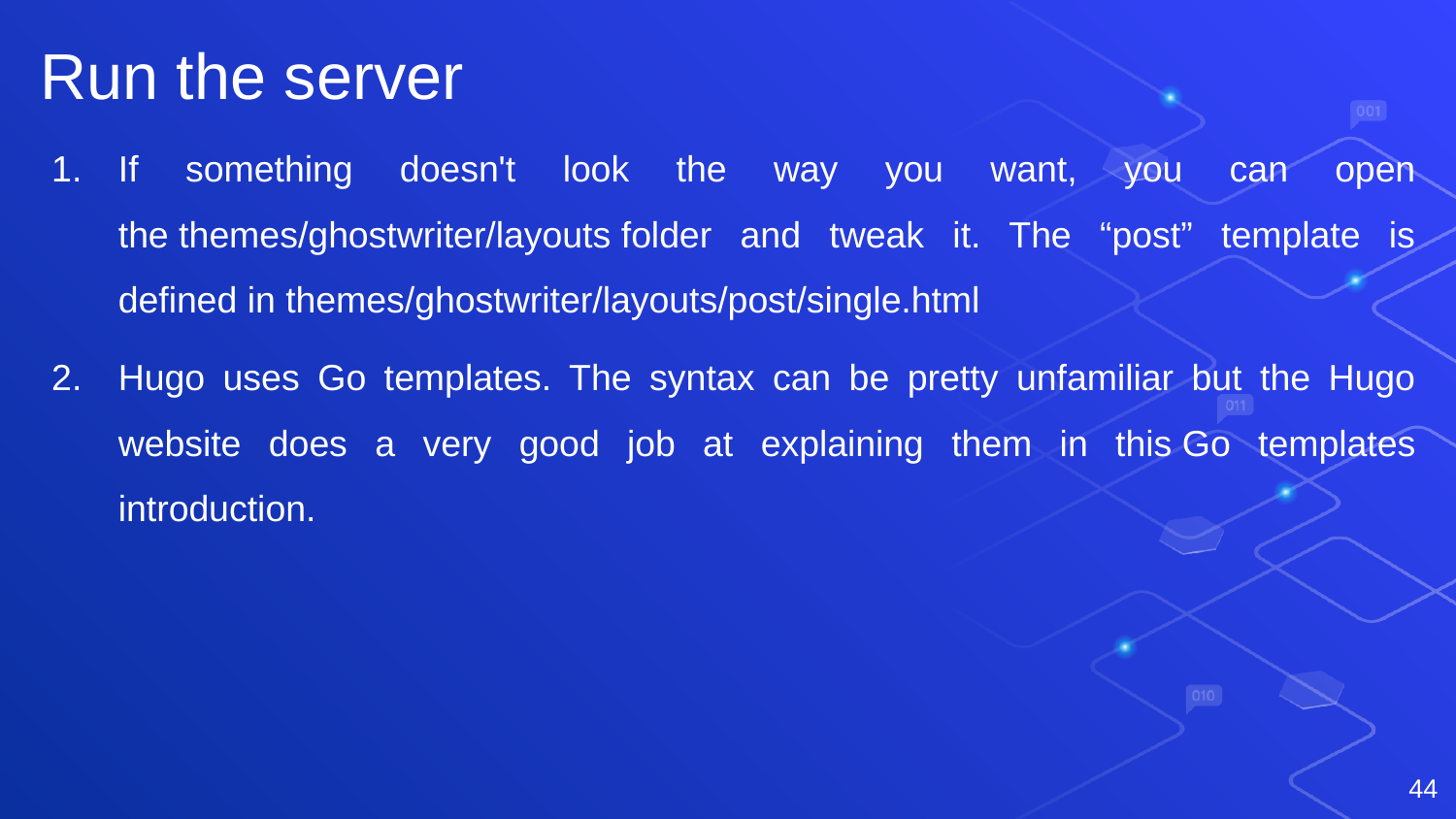

# Run the server
If something doesn't look the way you want, you can open the themes/ghostwriter/layouts folder and tweak it. The “post” template is defined in themes/ghostwriter/layouts/post/single.html
Hugo uses Go templates. The syntax can be pretty unfamiliar but the Hugo website does a very good job at explaining them in this Go templates introduction.

44